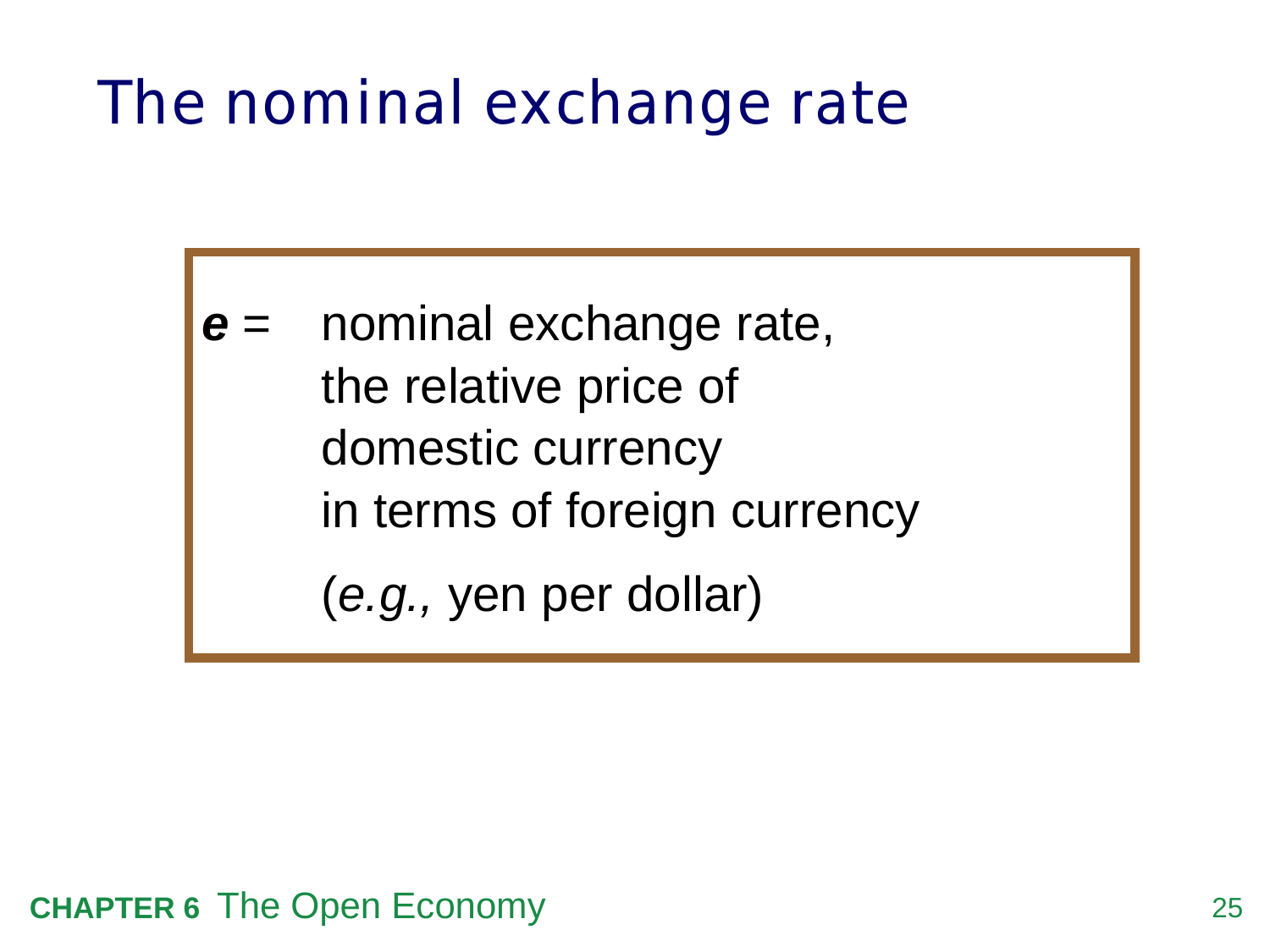

# The nominal exchange rate
e = 	nominal exchange rate,
the relative price of
domestic currency
in terms of foreign currency
	(e.g., yen per dollar)